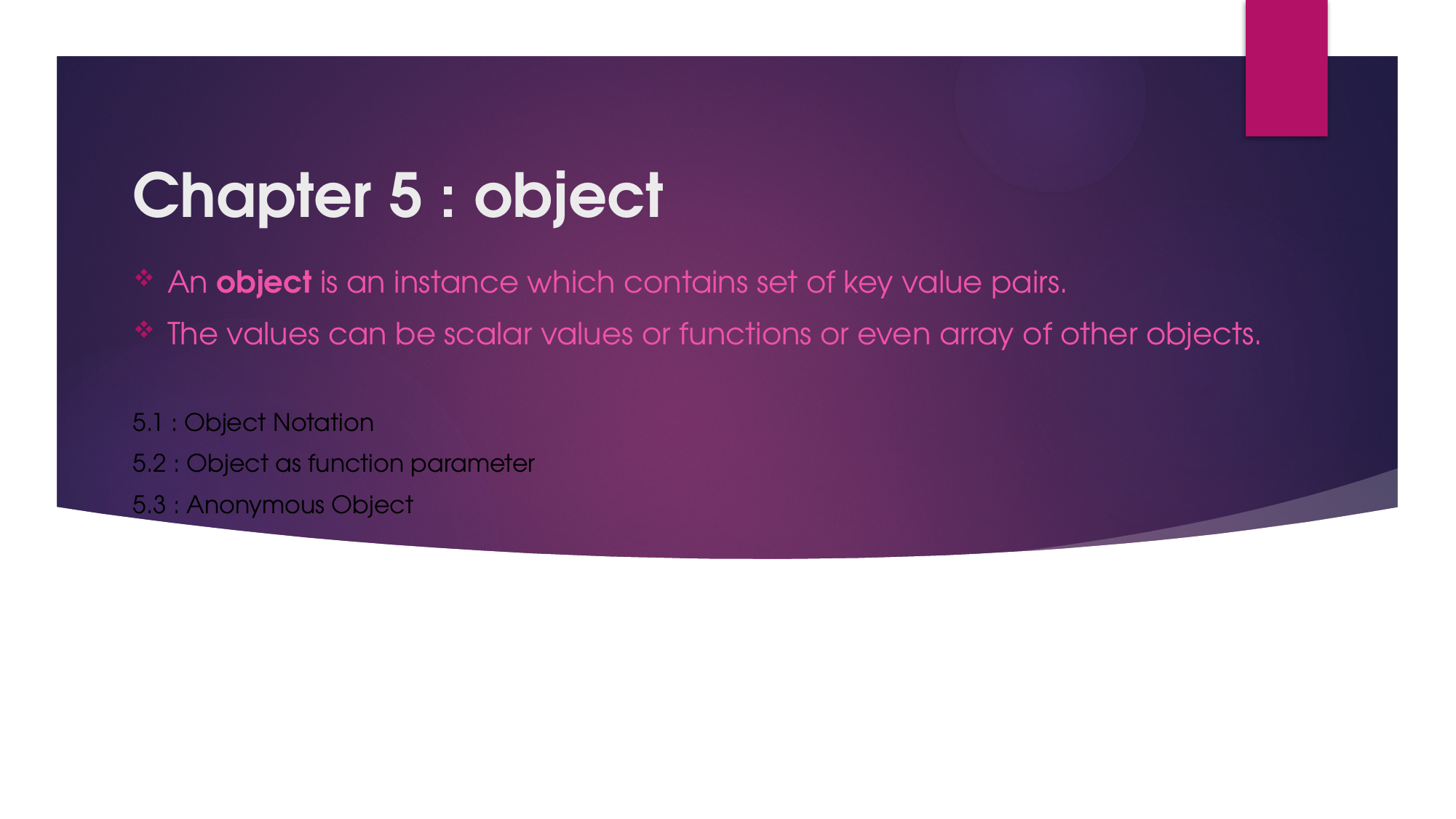

# Chapter 5 : object
An object is an instance which contains set of key value pairs.
The values can be scalar values or functions or even array of other objects.
5.1 : Object Notation
5.2 : Object as function parameter
5.3 : Anonymous Object